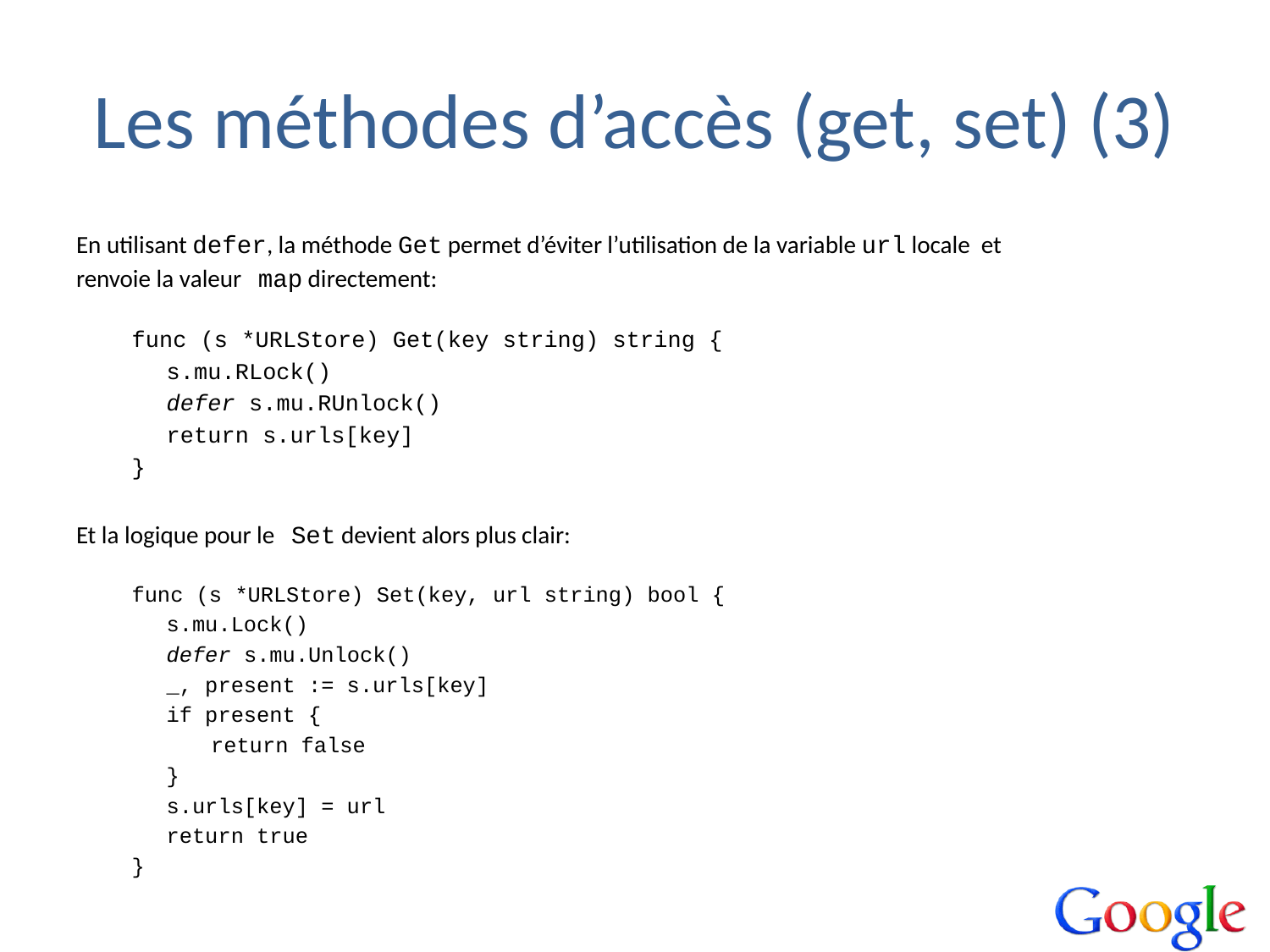

# Les méthodes d’accès (get, set) (3)
En utilisant defer, la méthode Get permet d’éviter l’utilisation de la variable url locale  et
renvoie la valeur   map directement:

func (s *URLStore) Get(key string) string {
	s.mu.RLock()
	defer s.mu.RUnlock()
	return s.urls[key]
}

Et la logique pour le   Set devient alors plus clair:

func (s *URLStore) Set(key, url string) bool {
 	s.mu.Lock()
	defer s.mu.Unlock()
	_, present := s.urls[key]
	if present {
		return false
	}
	s.urls[key] = url
	return true
}